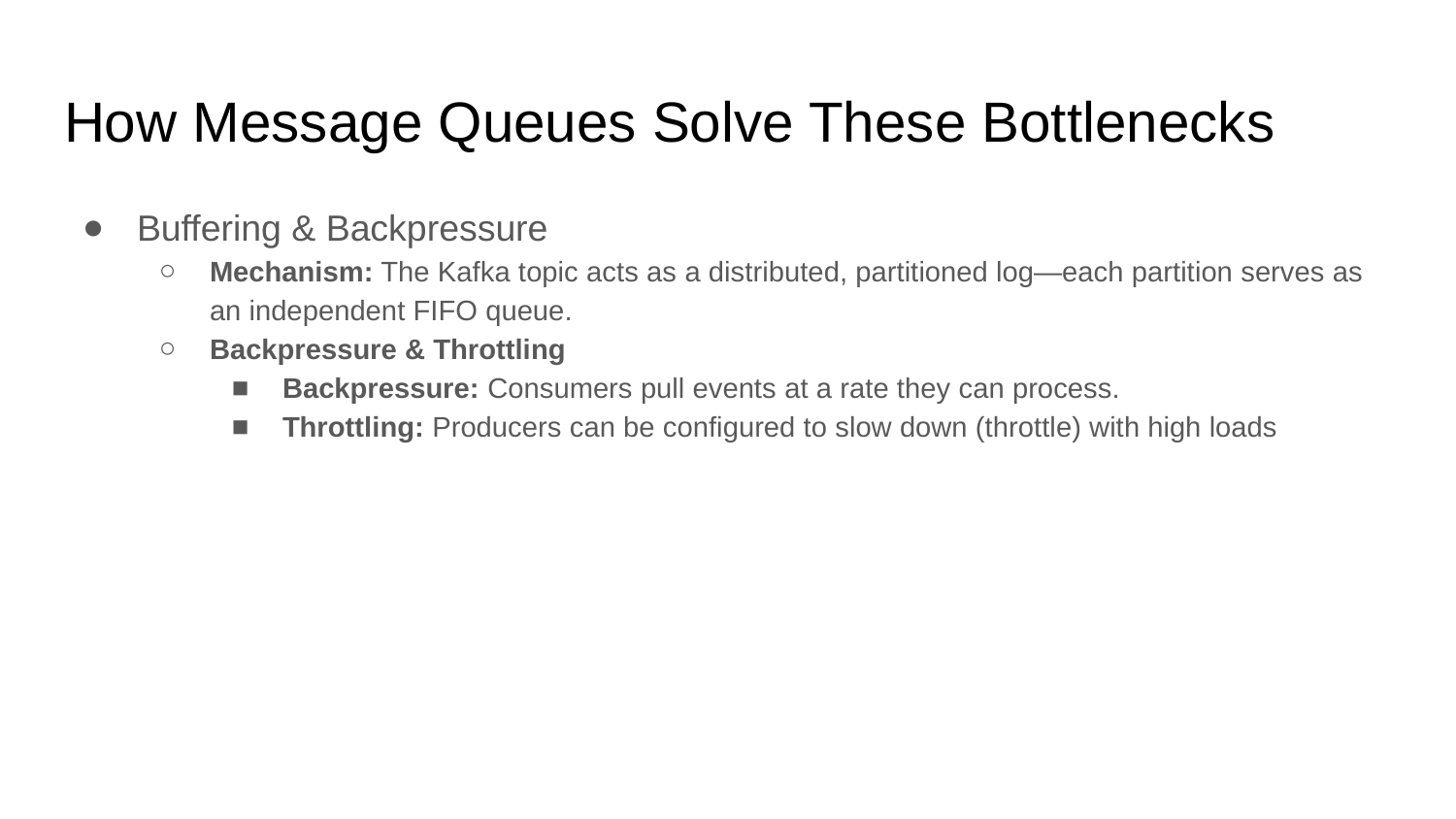

# How Message Queues Solve These Bottlenecks
Buffering & Backpressure
Mechanism: The Kafka topic acts as a distributed, partitioned log—each partition serves as an independent FIFO queue.
Backpressure & Throttling
Backpressure: Consumers pull events at a rate they can process.
Throttling: Producers can be configured to slow down (throttle) with high loads